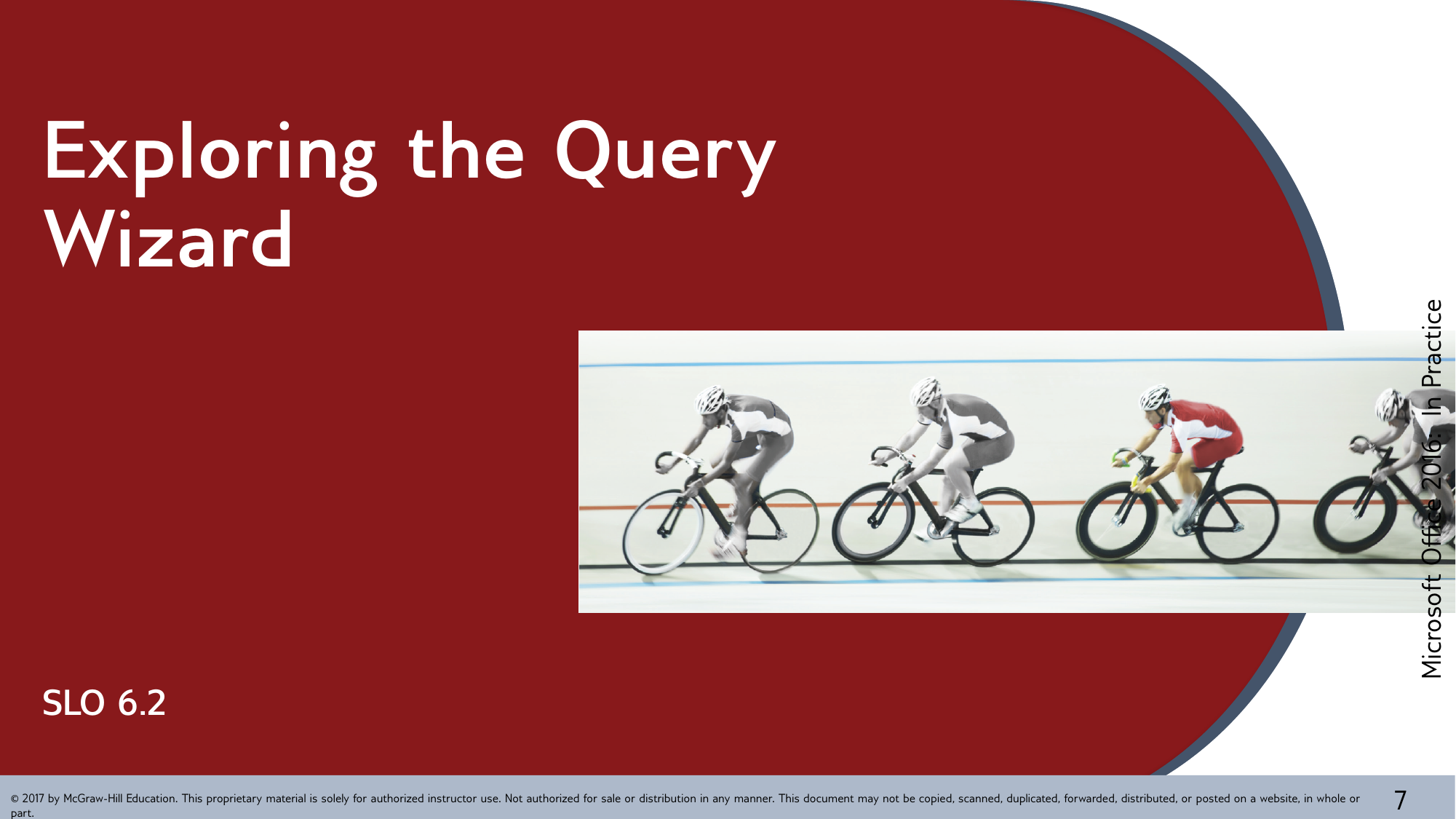

# Exploring the Query Wizard
SLO 6.2
7